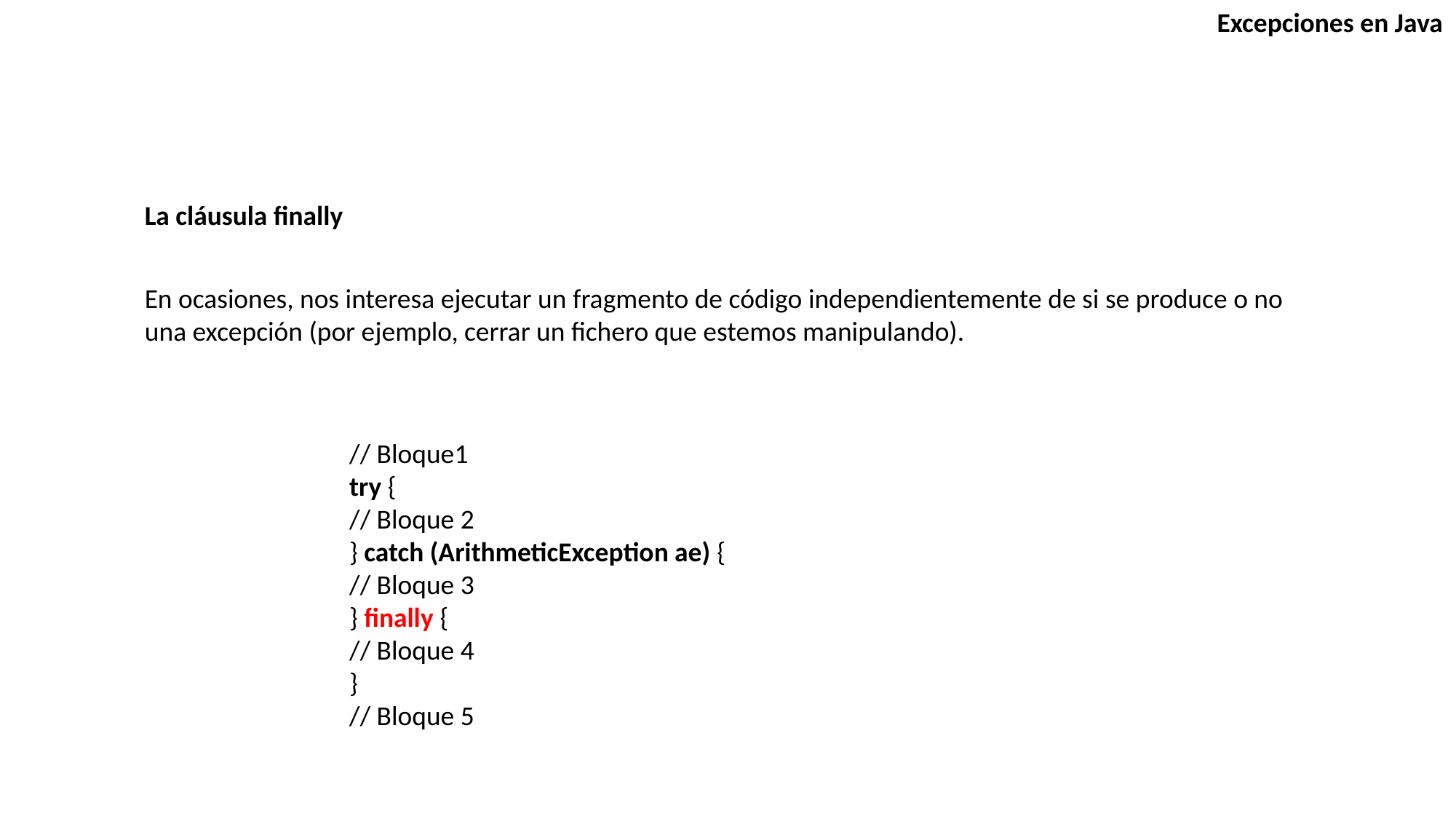

Excepciones en Java
La cláusula finally
En ocasiones, nos interesa ejecutar un fragmento de código independientemente de si se produce o no una excepción (por ejemplo, cerrar un fichero que estemos manipulando).
// Bloque1
try {
// Bloque 2
} catch (ArithmeticException ae) {
// Bloque 3
} finally {
// Bloque 4
}
// Bloque 5